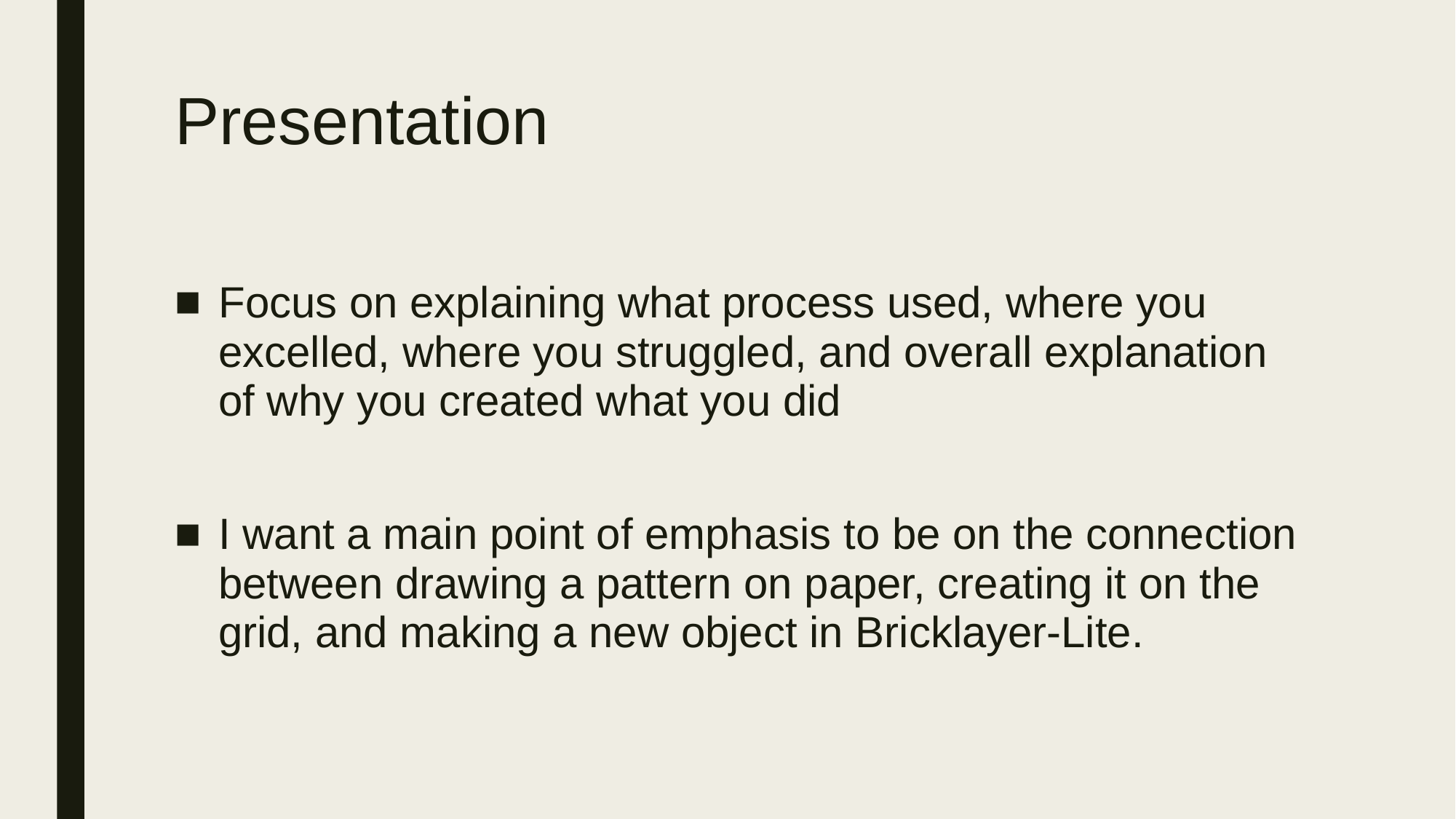

# Presentation
Focus on explaining what process used, where you excelled, where you struggled, and overall explanation of why you created what you did

I want a main point of emphasis to be on the connection between drawing a pattern on paper, creating it on the grid, and making a new object in Bricklayer-Lite.